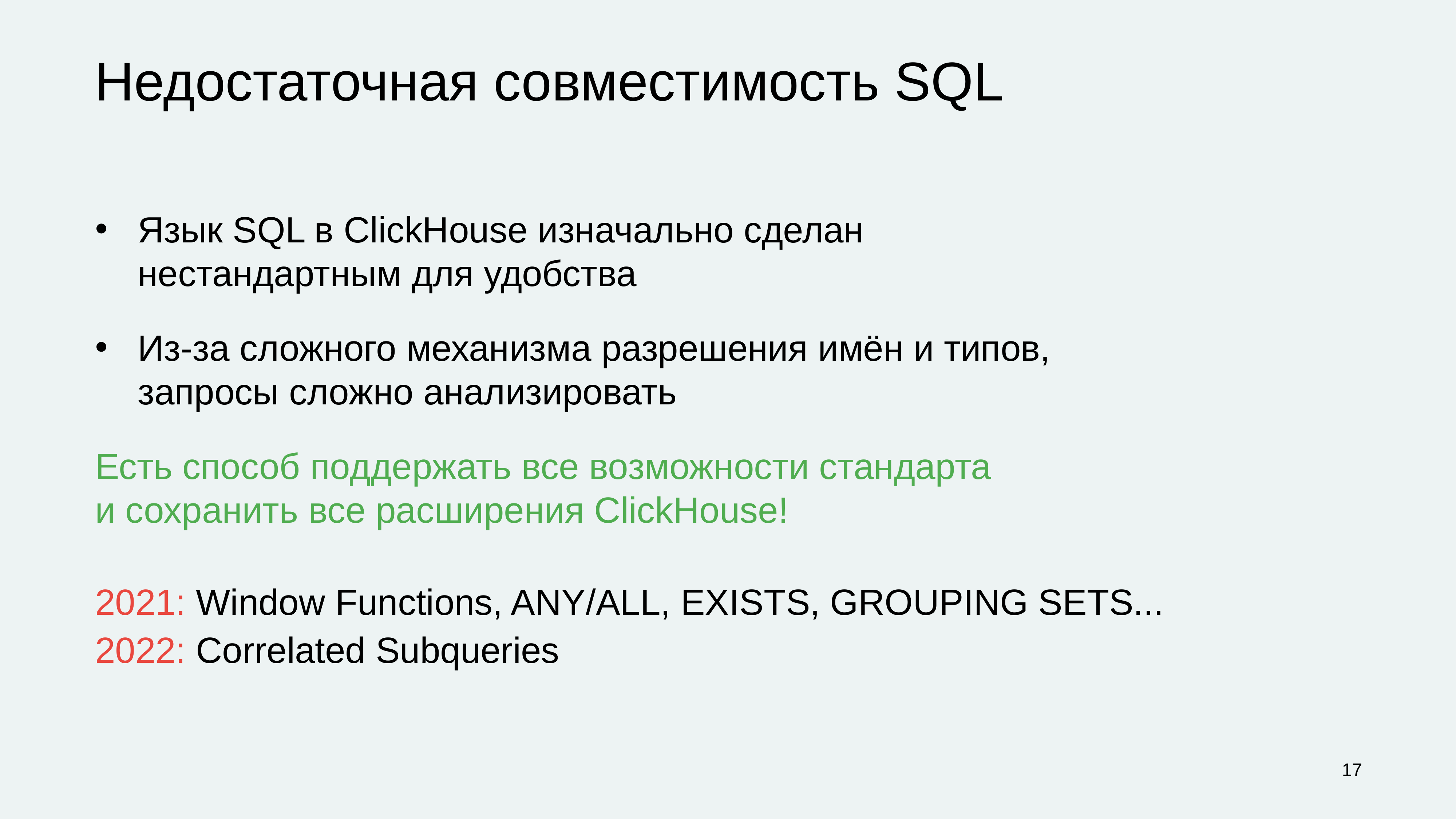

# Недостаточная совместимость SQL
Язык SQL в ClickHouse изначально сделан
нестандартным для удобства

Из-за сложного механизма разрешения имён и типов,  запросы сложно анализировать

Есть способ поддержать все возможности стандарта
и сохранить все расширения ClickHouse!
2021: Window Functions, ANY/ALL, EXISTS, GROUPING SETS...
2022: Correlated Subqueries

17